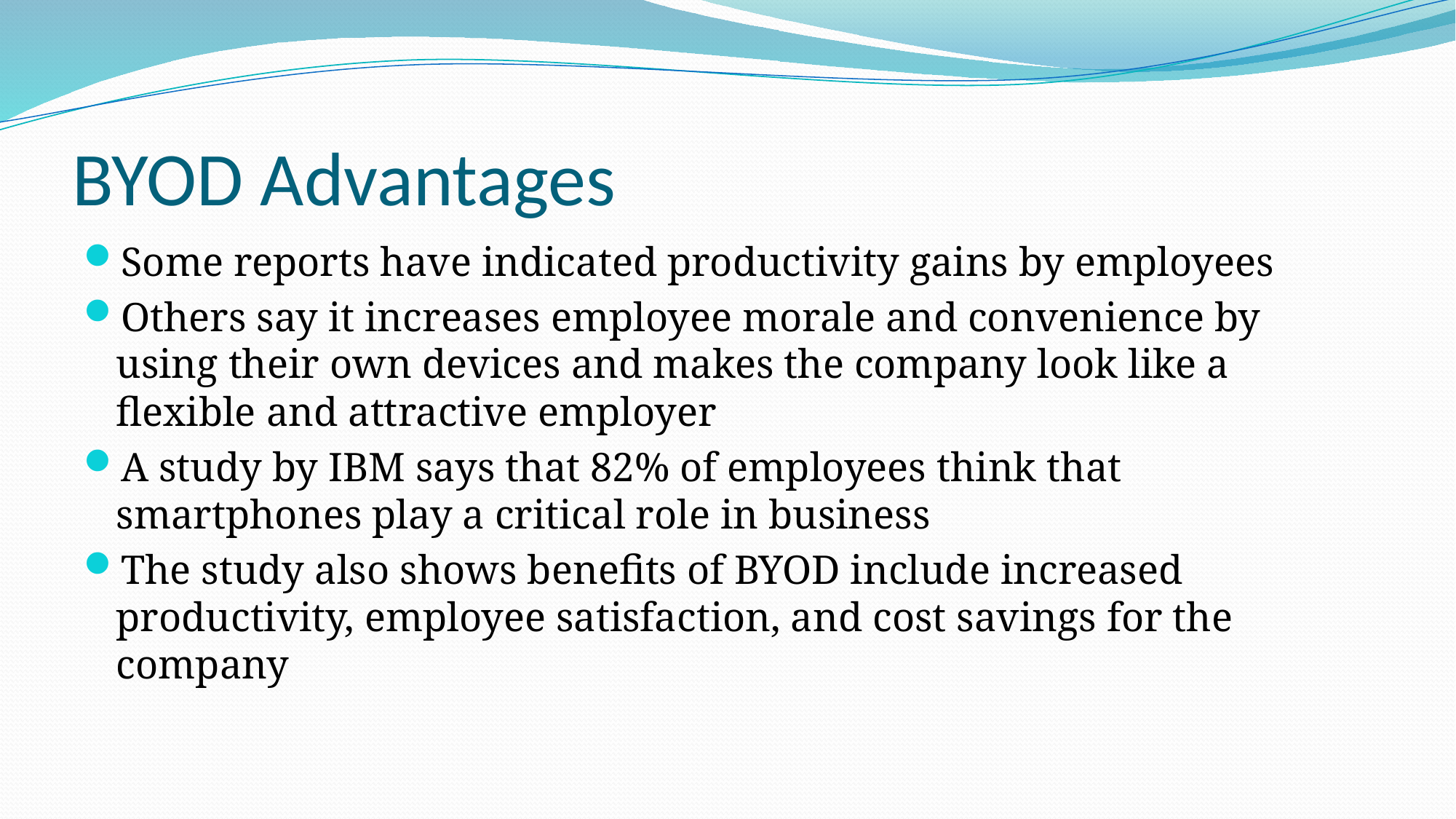

# BYOD Advantages
Some reports have indicated productivity gains by employees
Others say it increases employee morale and convenience by using their own devices and makes the company look like a flexible and attractive employer
A study by IBM says that 82% of employees think that smartphones play a critical role in business
The study also shows benefits of BYOD include increased productivity, employee satisfaction, and cost savings for the company